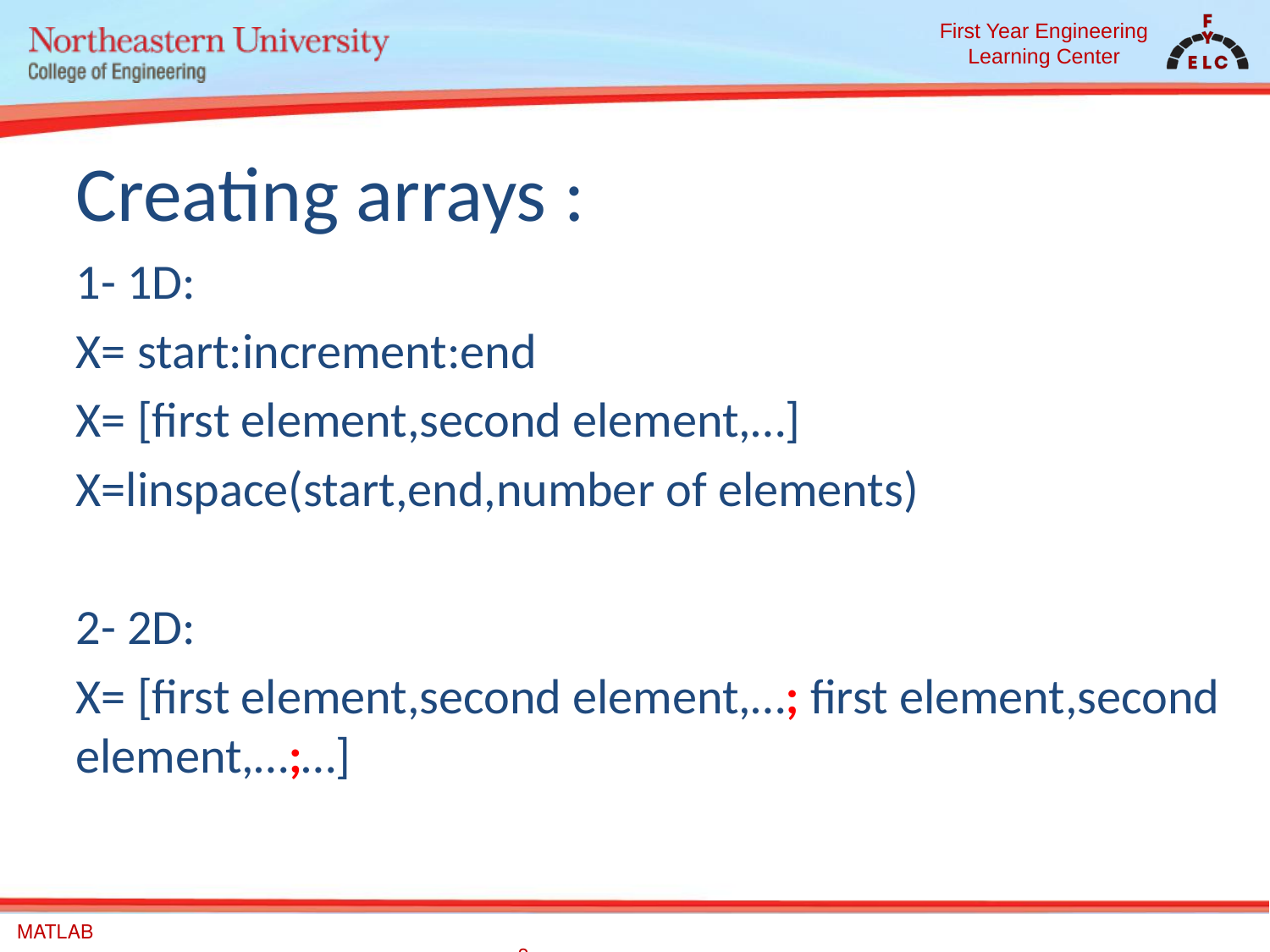

# Creating arrays :
1- 1D:
X= start:increment:end
X= [first element,second element,…]
X=linspace(start,end,number of elements)

2- 2D:
X= [first element,second element,…; first element,second element,…;…]